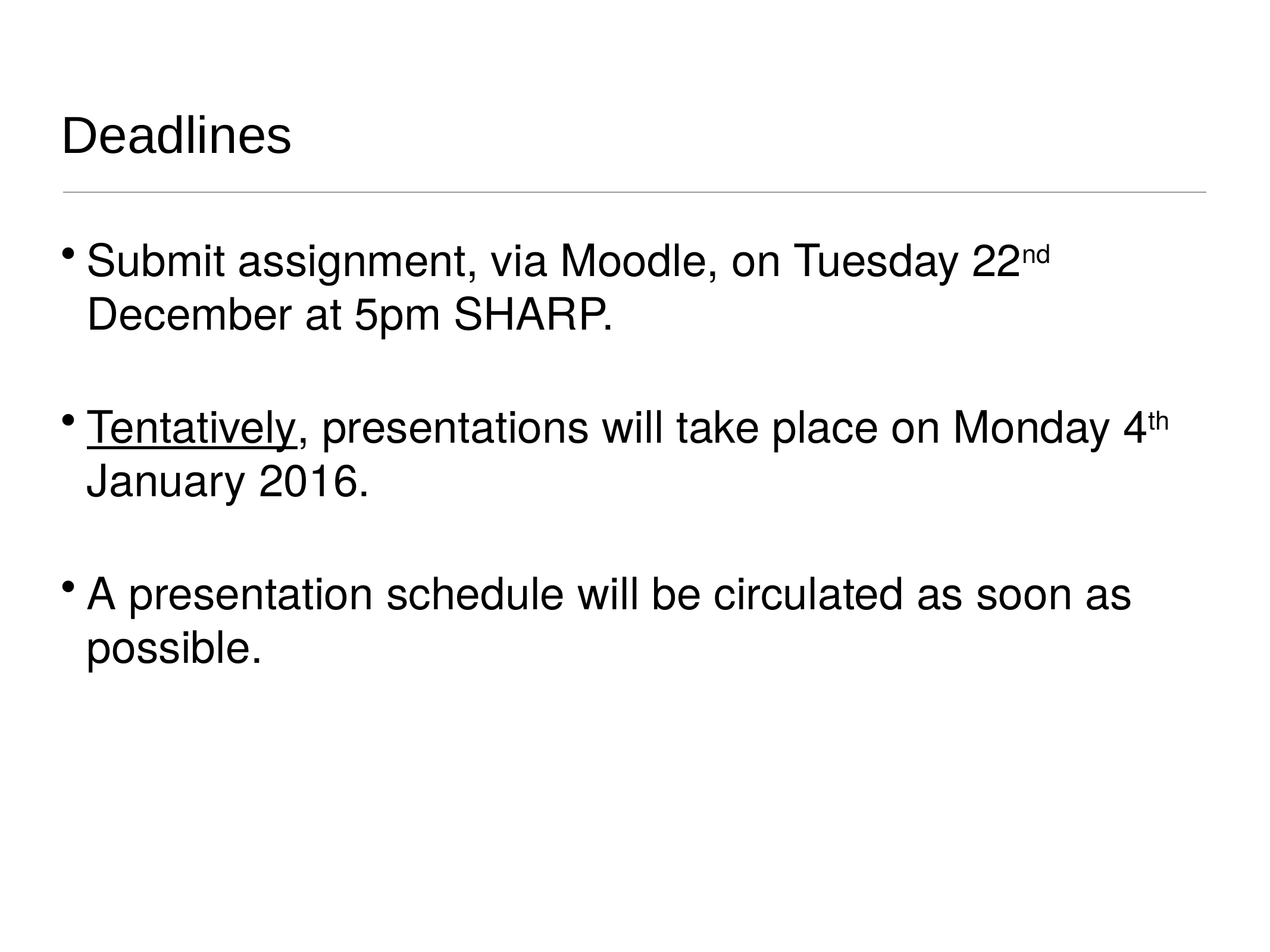

# Deadlines
Submit assignment, via Moodle, on Tuesday 22nd December at 5pm SHARP.
Tentatively, presentations will take place on Monday 4th January 2016.
A presentation schedule will be circulated as soon as possible.